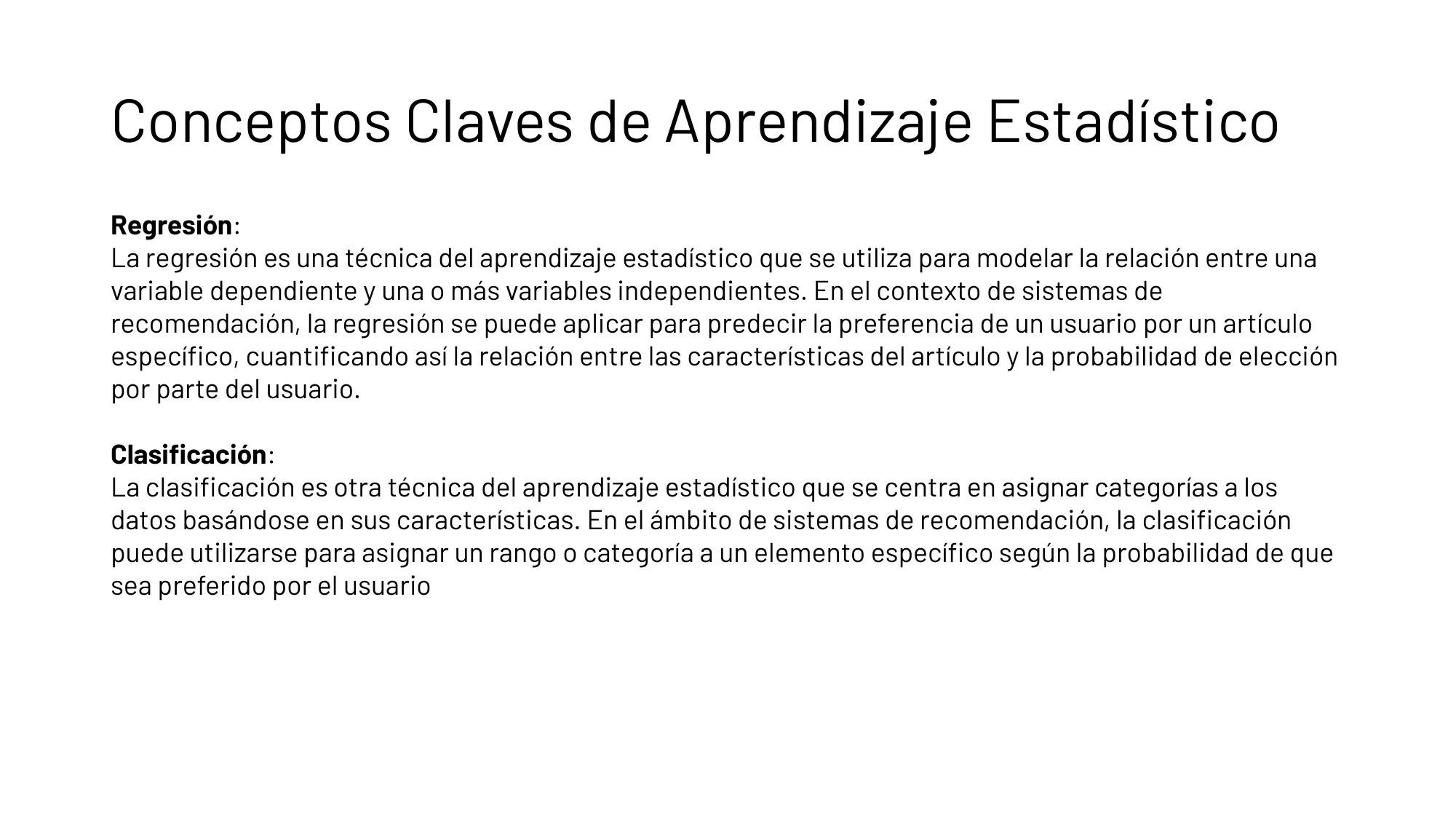

# Conceptos Claves de Aprendizaje Estadístico
Regresión:
La regresión es una técnica del aprendizaje estadístico que se utiliza para modelar la relación entre una variable dependiente y una o más variables independientes. En el contexto de sistemas de recomendación, la regresión se puede aplicar para predecir la preferencia de un usuario por un artículo específico, cuantificando así la relación entre las características del artículo y la probabilidad de elección por parte del usuario.

Clasificación:
La clasificación es otra técnica del aprendizaje estadístico que se centra en asignar categorías a los datos basándose en sus características. En el ámbito de sistemas de recomendación, la clasificación puede utilizarse para asignar un rango o categoría a un elemento específico según la probabilidad de que sea preferido por el usuario